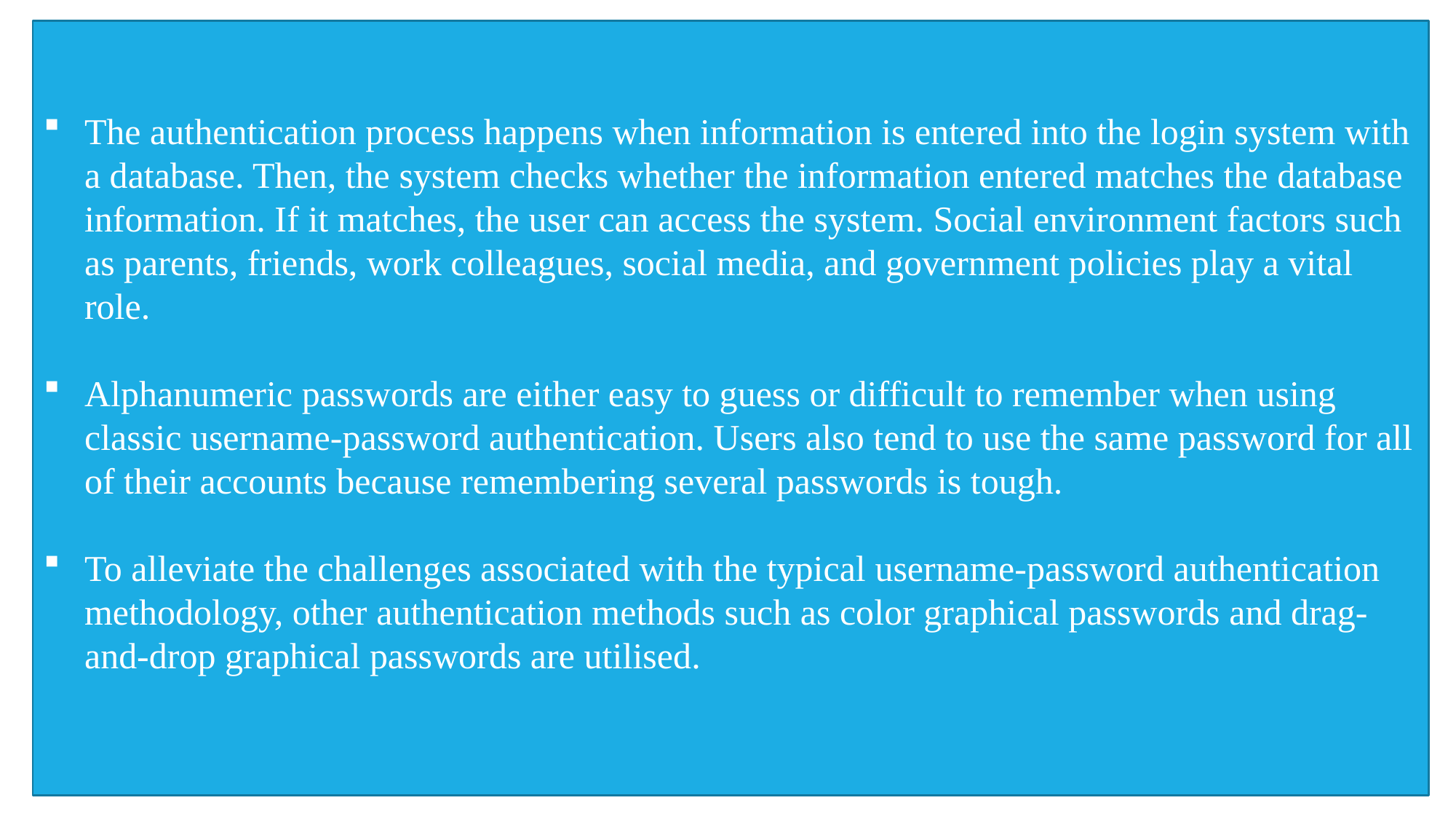

The authentication process happens when information is entered into the login system with a database. Then, the system checks whether the information entered matches the database information. If it matches, the user can access the system. Social environment factors such as parents, friends, work colleagues, social media, and government policies play a vital role.

Alphanumeric passwords are either easy to guess or difficult to remember when using classic username-password authentication. Users also tend to use the same password for all of their accounts because remembering several passwords is tough.

To alleviate the challenges associated with the typical username-password authentication methodology, other authentication methods such as color graphical passwords and drag-and-drop graphical passwords are utilised.